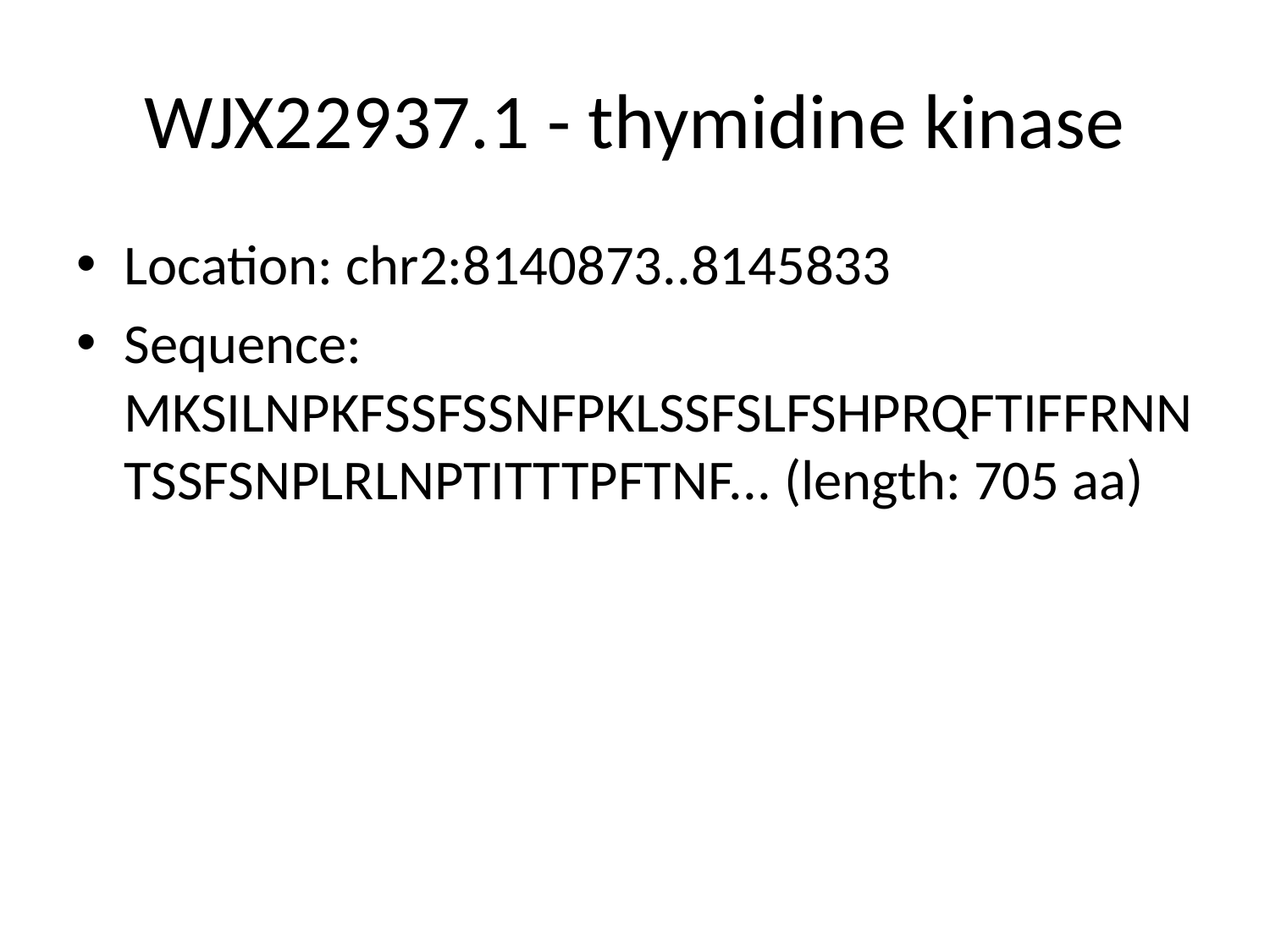

# WJX22937.1 - thymidine kinase
Location: chr2:8140873..8145833
Sequence: MKSILNPKFSSFSSNFPKLSSFSLFSHPRQFTIFFRNNTSSFSNPLRLNPTITTTPFTNF... (length: 705 aa)